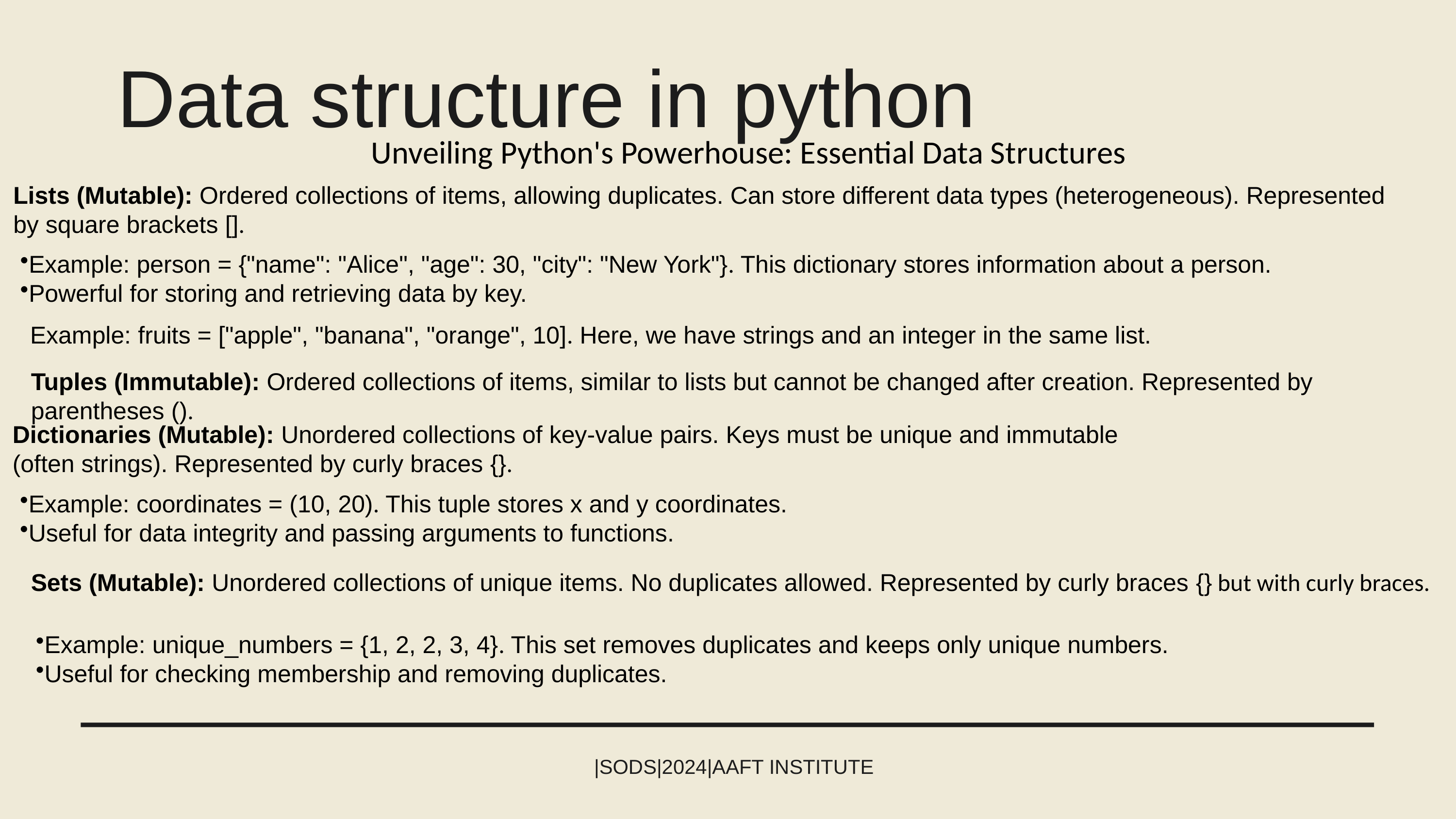

Data structure in python
Unveiling Python's Powerhouse: Essential Data Structures
Lists (Mutable): Ordered collections of items, allowing duplicates. Can store different data types (heterogeneous). Represented by square brackets [].
Example: person = {"name": "Alice", "age": 30, "city": "New York"}. This dictionary stores information about a person.
Powerful for storing and retrieving data by key.
Example: fruits = ["apple", "banana", "orange", 10]. Here, we have strings and an integer in the same list.
Tuples (Immutable): Ordered collections of items, similar to lists but cannot be changed after creation. Represented by parentheses ().
Dictionaries (Mutable): Unordered collections of key-value pairs. Keys must be unique and immutable (often strings). Represented by curly braces {}.
Example: coordinates = (10, 20). This tuple stores x and y coordinates.
Useful for data integrity and passing arguments to functions.
Sets (Mutable): Unordered collections of unique items. No duplicates allowed. Represented by curly braces {} but with curly braces.
Example: unique_numbers = {1, 2, 2, 3, 4}. This set removes duplicates and keeps only unique numbers.
Useful for checking membership and removing duplicates.

|SODS|2024|AAFT INSTITUTE